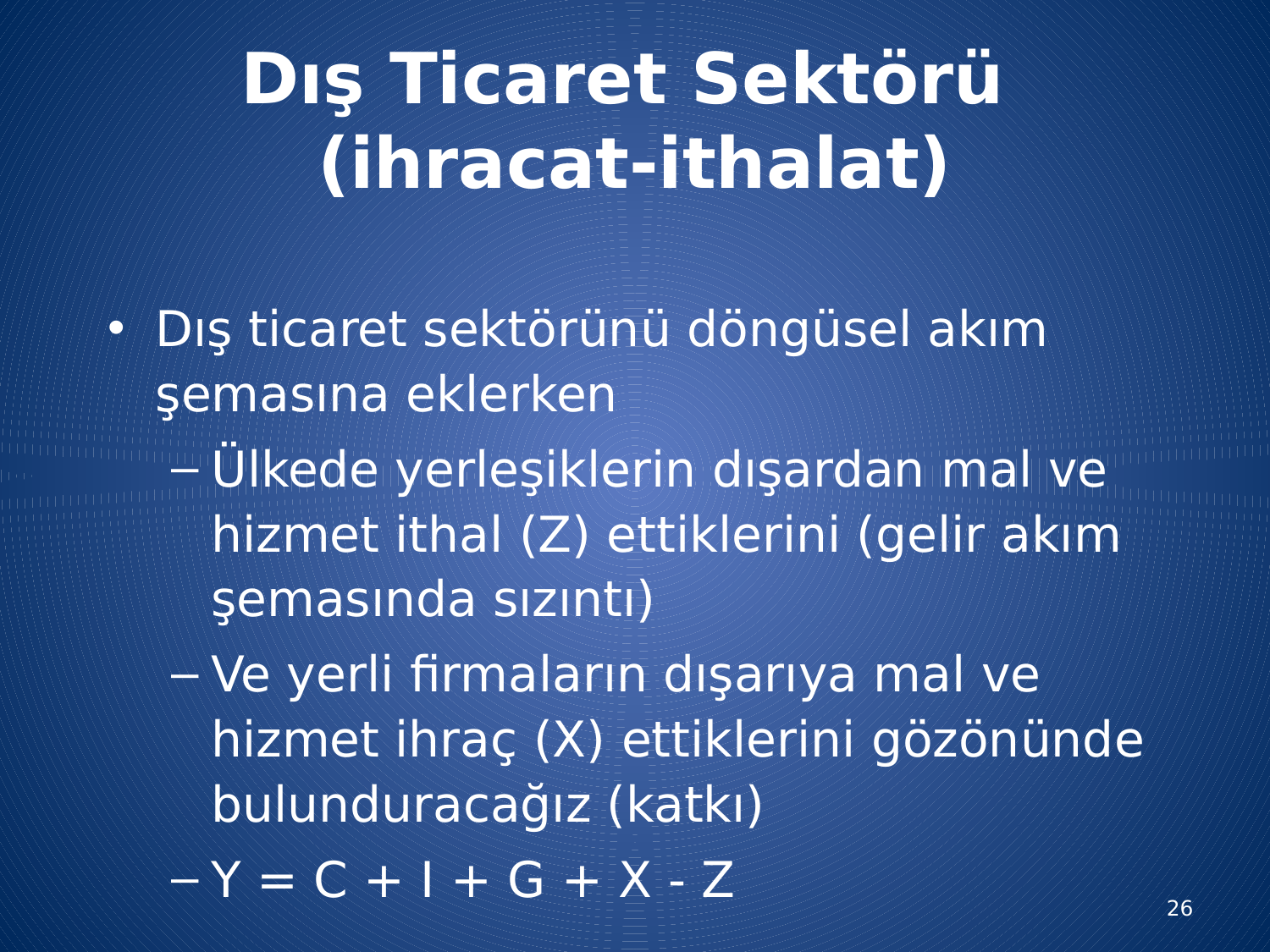

# Dış Ticaret Sektörü (ihracat-ithalat)
Dış ticaret sektörünü döngüsel akım şemasına eklerken
Ülkede yerleşiklerin dışardan mal ve hizmet ithal (Z) ettiklerini (gelir akım şemasında sızıntı)
Ve yerli firmaların dışarıya mal ve hizmet ihraç (X) ettiklerini gözönünde bulunduracağız (katkı)
Y = C + I + G + X - Z

26